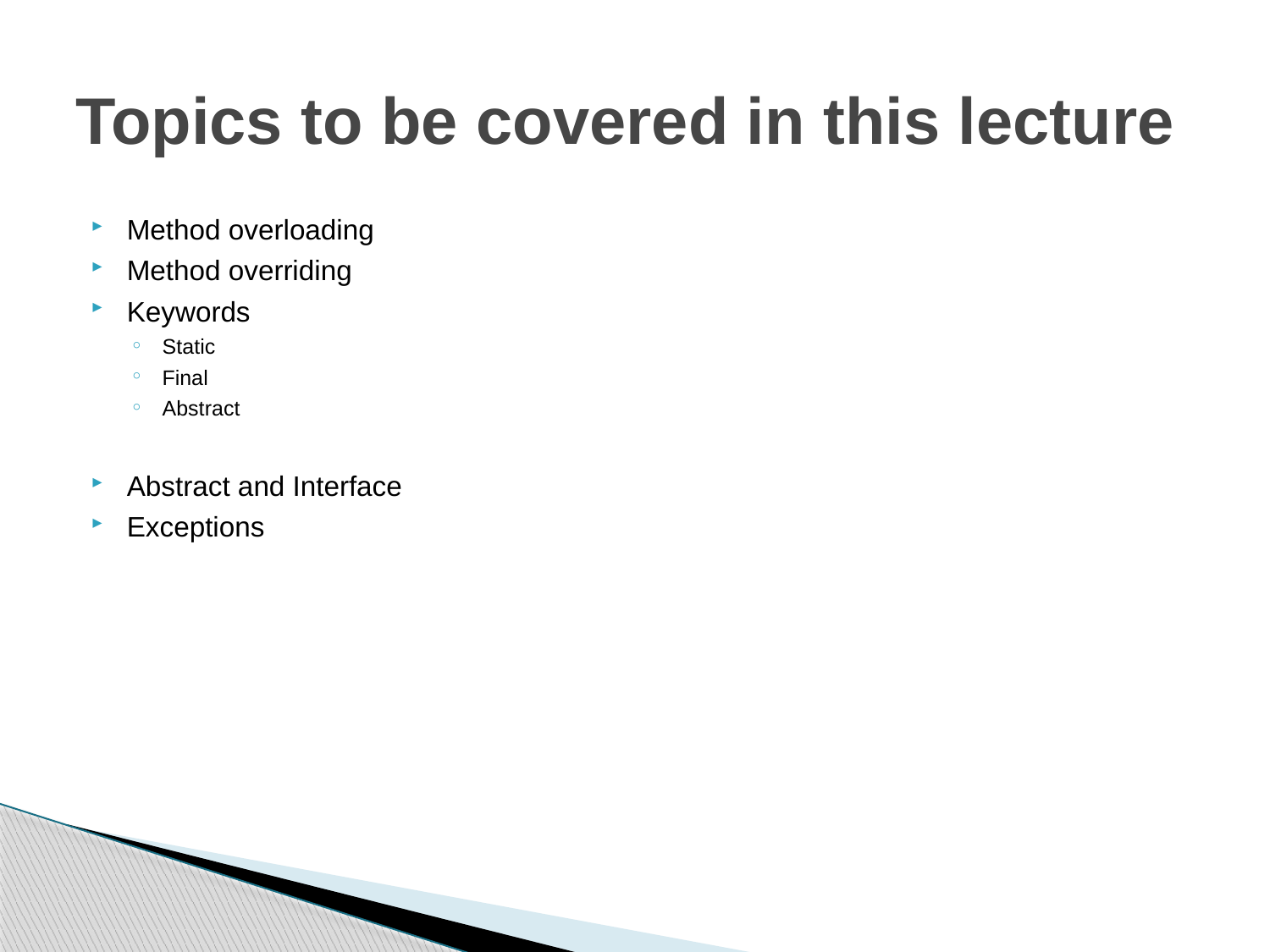

# Topics to be covered in this lecture
Method overloading
Method overriding
Keywords
Static
Final
Abstract

Abstract and Interface
Exceptions